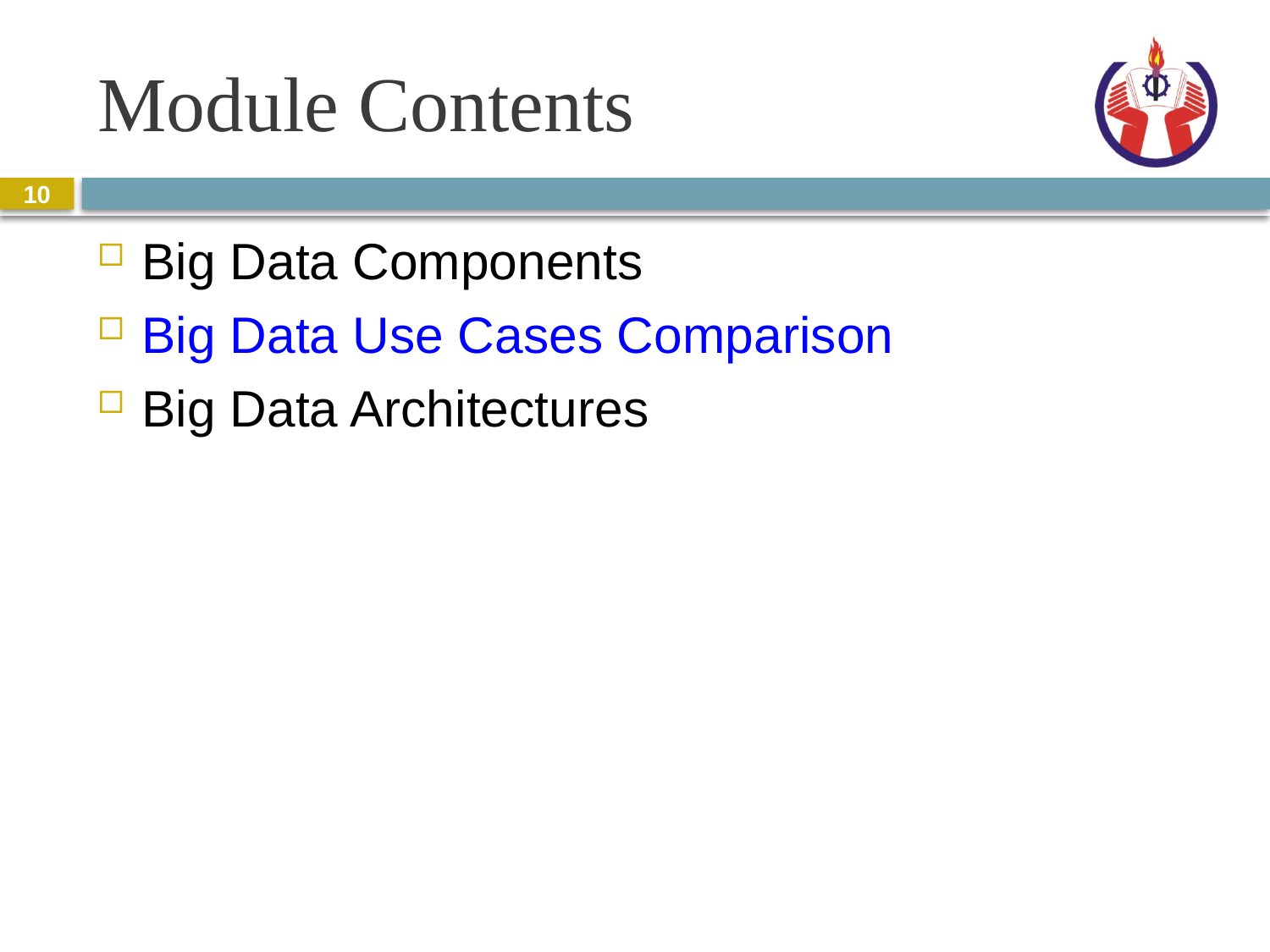

# Module Contents
10
Big Data Components
Big Data Use Cases Comparison
Big Data Architectures